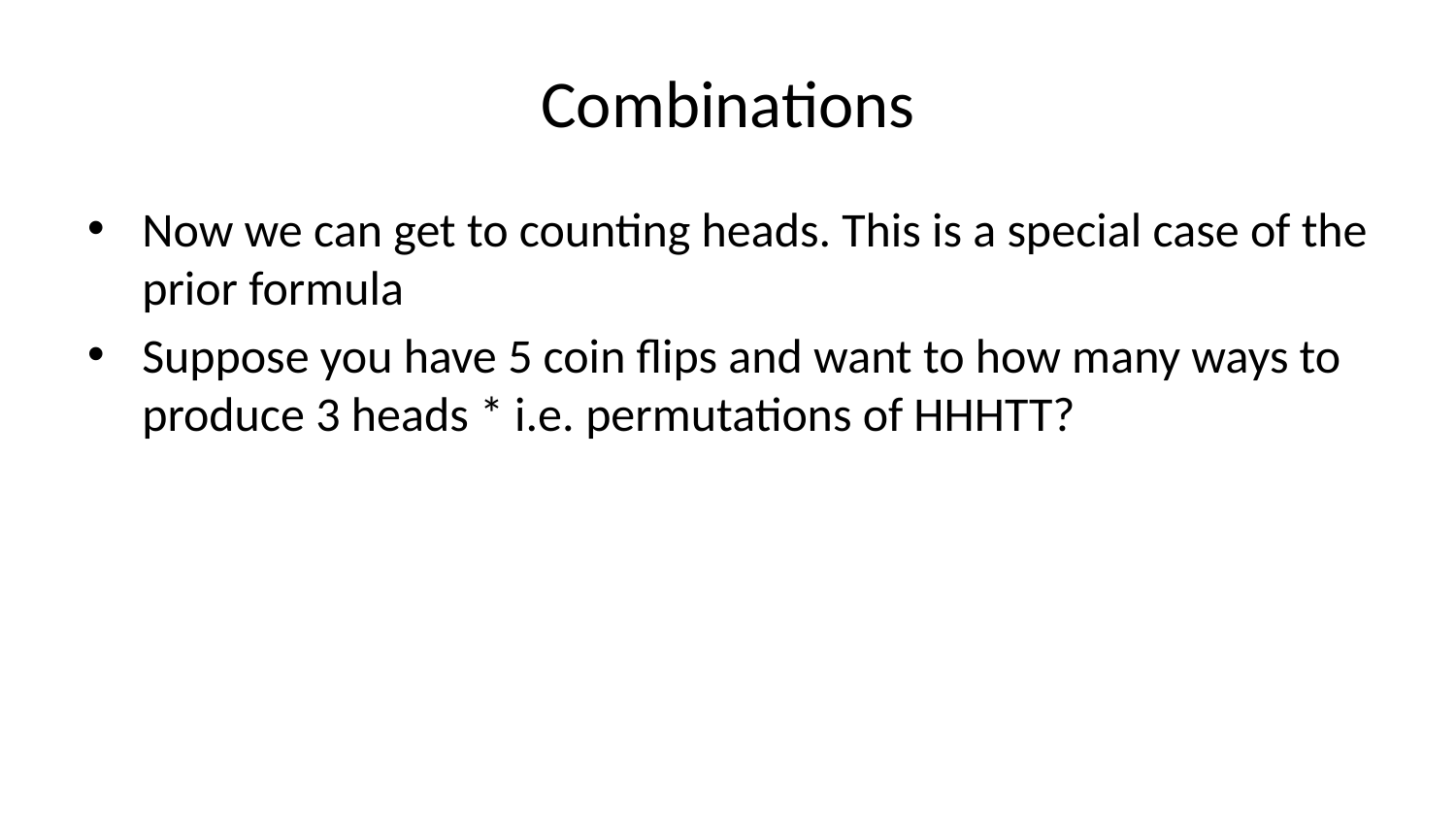

# Combinations
Now we can get to counting heads. This is a special case of the prior formula
Suppose you have 5 coin flips and want to how many ways to produce 3 heads * i.e. permutations of HHHTT?